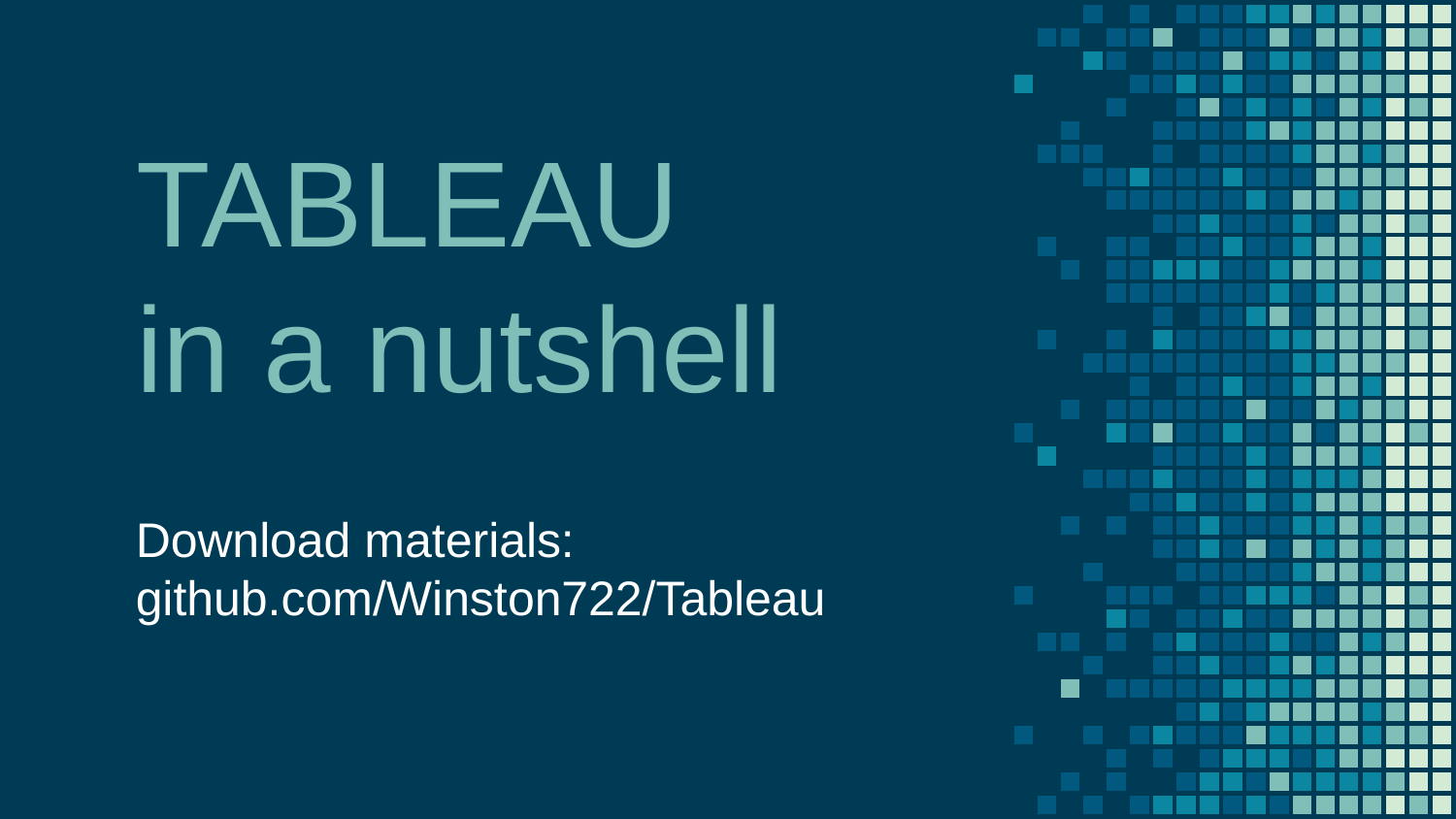

# TABLEAU in a nutshell
Download materials: github.com/Winston722/Tableau